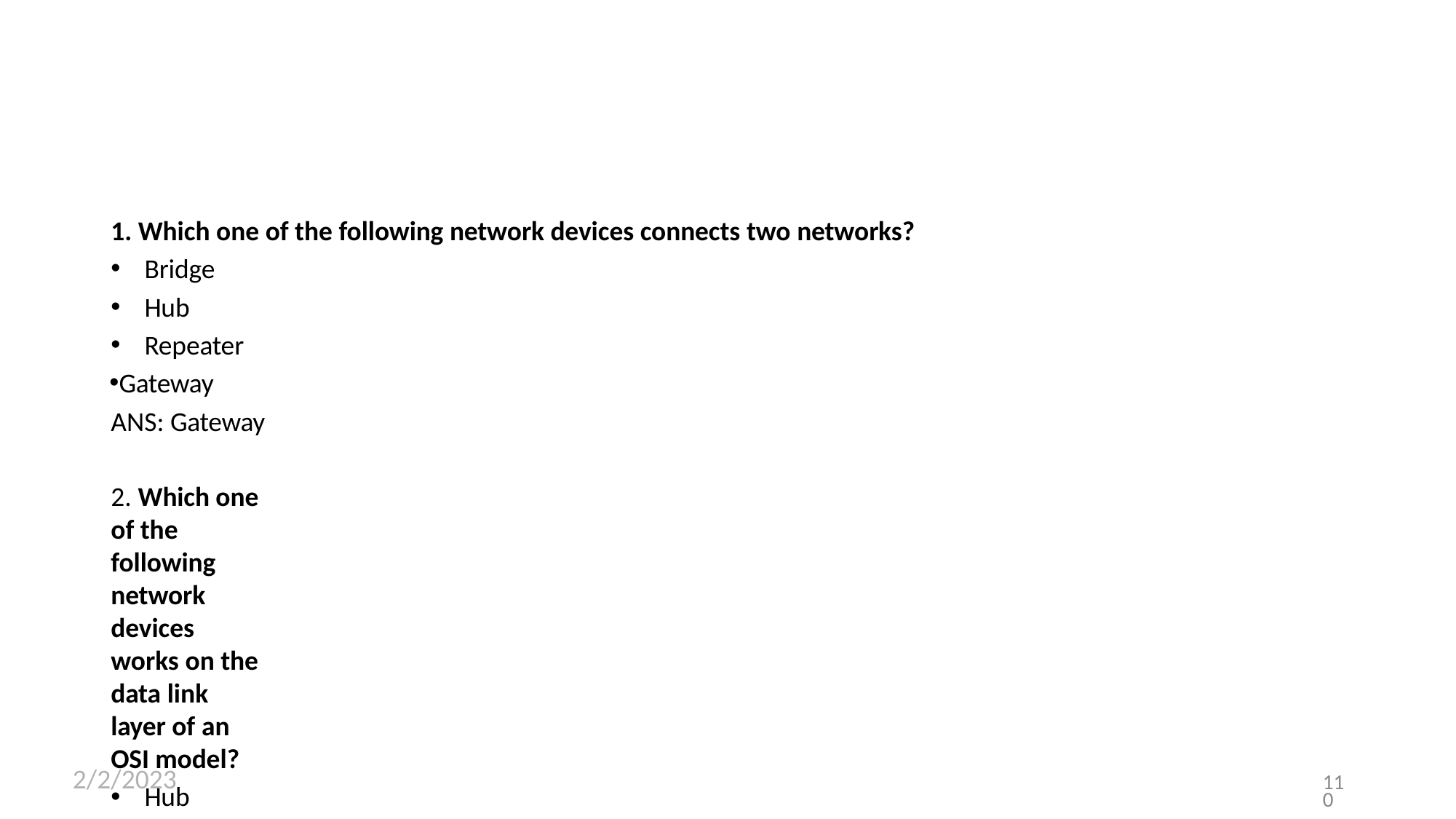

1. Which one of the following network devices connects two networks?
Bridge
Hub
Repeater
Gateway  ANS: Gateway

2. Which one of the following network devices works on the data link layer of an OSI model?
Hub
Switch
Router
Gateway  ANS: Switch
2/2/2023
COMPUTER COMMUNICATION
110